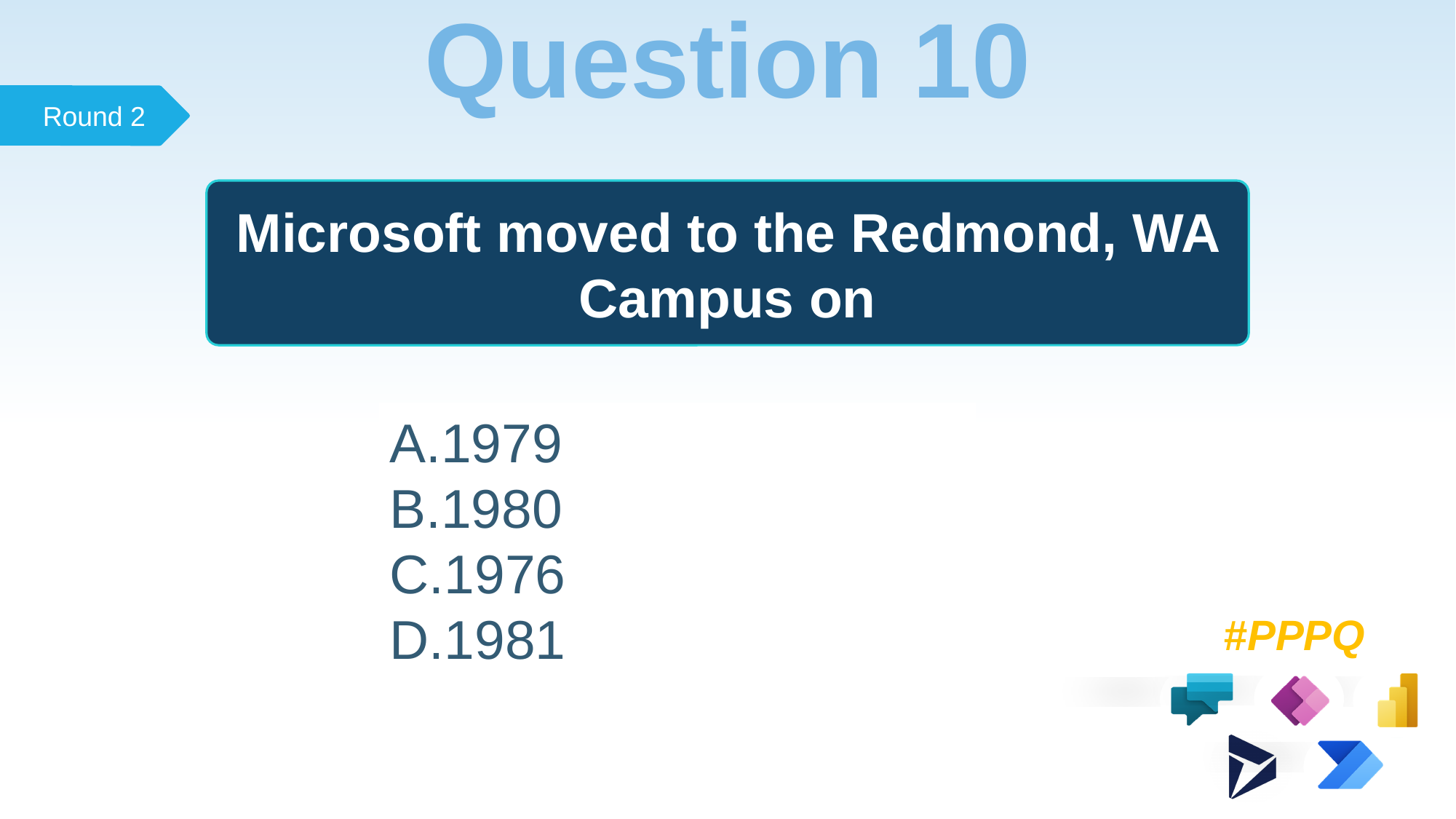

Question 10
Microsoft moved to the Redmond, WA Campus on
1979
1980
1976
1981